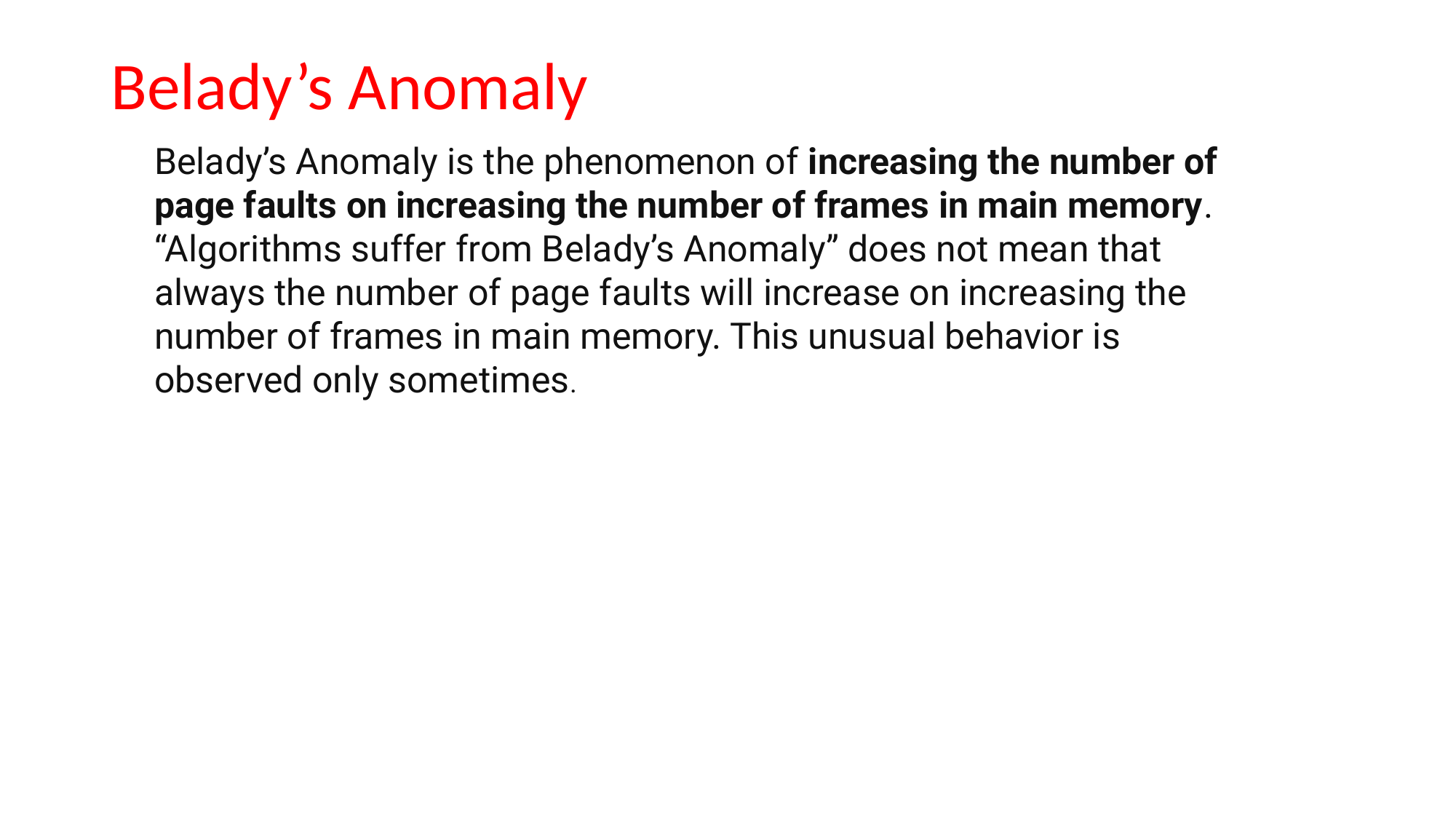

# Belady’s Anomaly
Belady’s Anomaly is the phenomenon of increasing the number of page faults on increasing the number of frames in main memory. “Algorithms suffer from Belady’s Anomaly” does not mean that always the number of page faults will increase on increasing the number of frames in main memory. This unusual behavior is observed only sometimes.